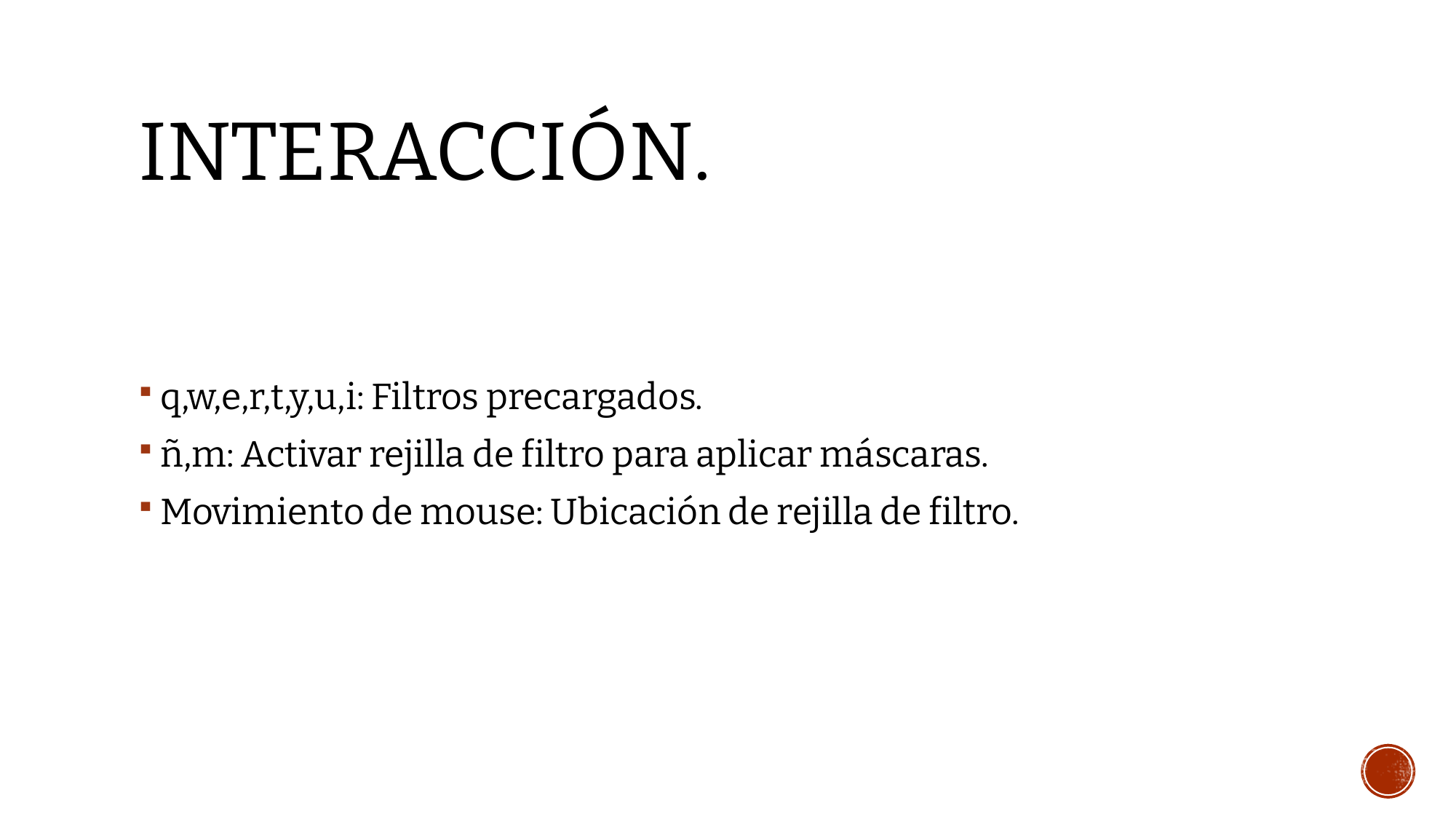

# Interacción.

q,w,e,r,t,y,u,i: Filtros precargados.
ñ,m: Activar rejilla de filtro para aplicar máscaras.
Movimiento de mouse: Ubicación de rejilla de filtro.